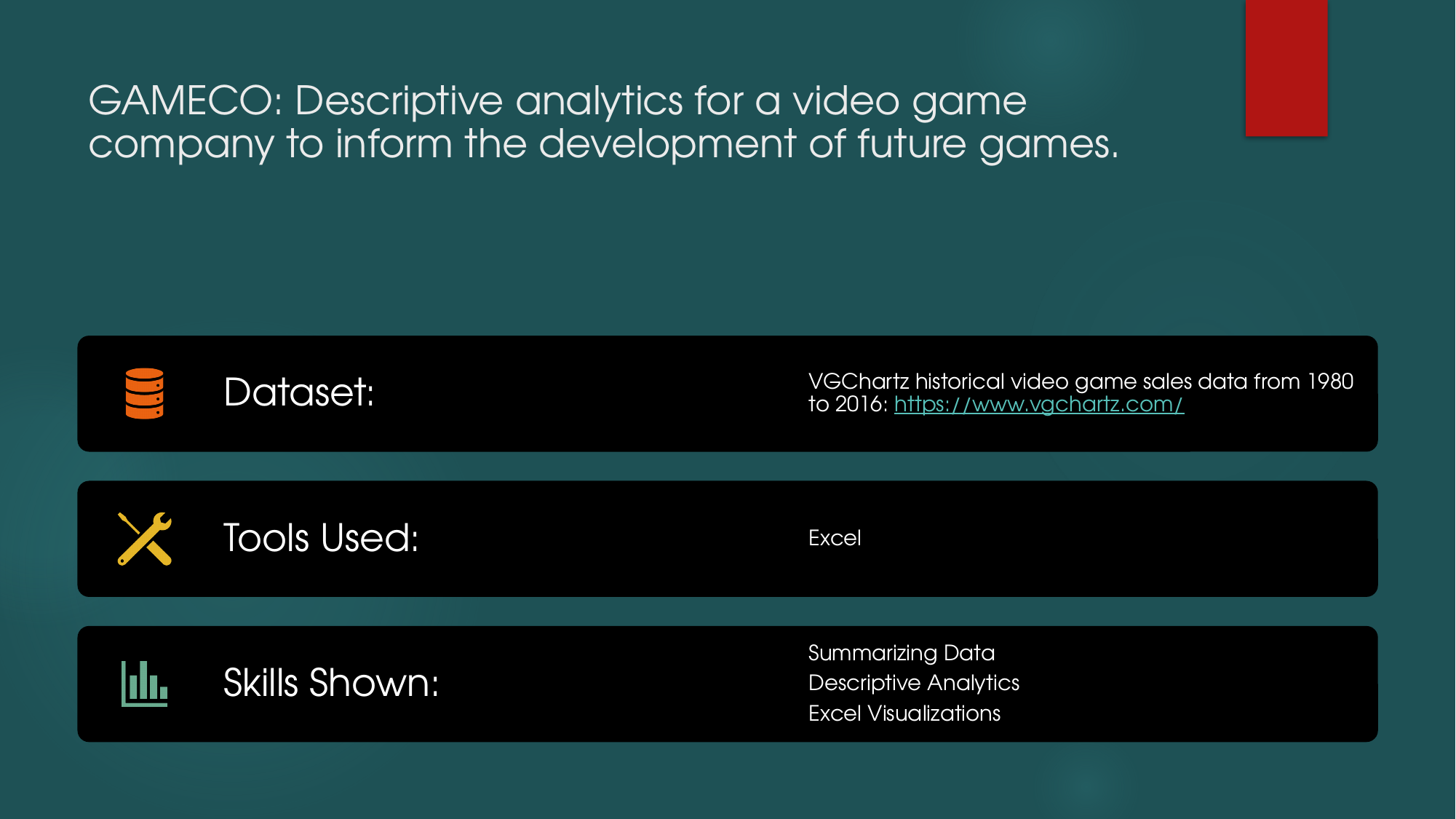

# GAMECO: Descriptive analytics for a video game company to inform the development of future games.
Dataset:
VGChartz historical video game sales data from 1980 to 2016: https://www.vgchartz.com/
Tools Used:
Excel
Skills Shown:
Summarizing Data
Descriptive Analytics
Excel Visualizations